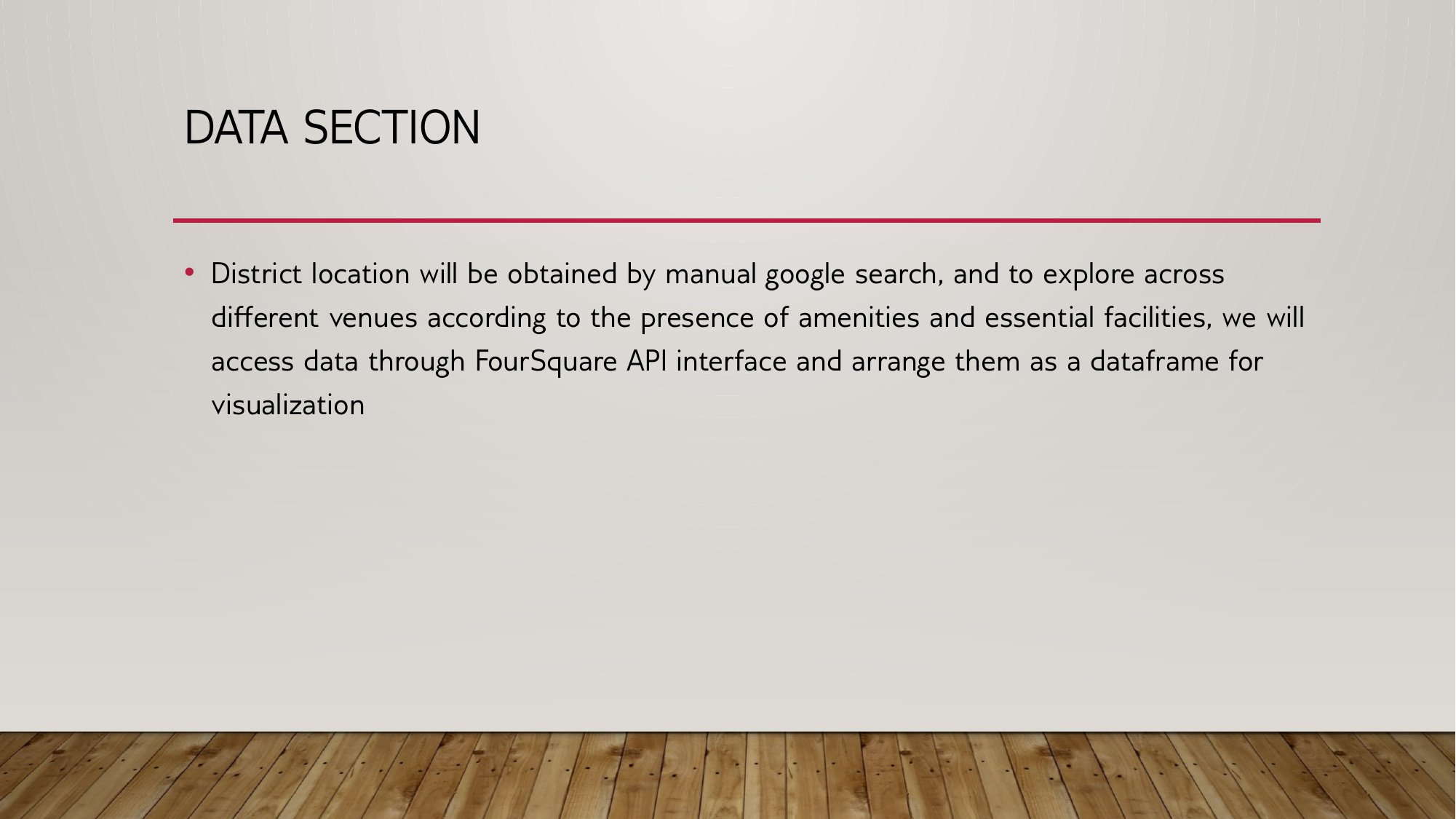

# Data section
District location will be obtained by manual google search, and to explore across different venues according to the presence of amenities and essential facilities, we will access data through FourSquare API interface and arrange them as a dataframe for visualization